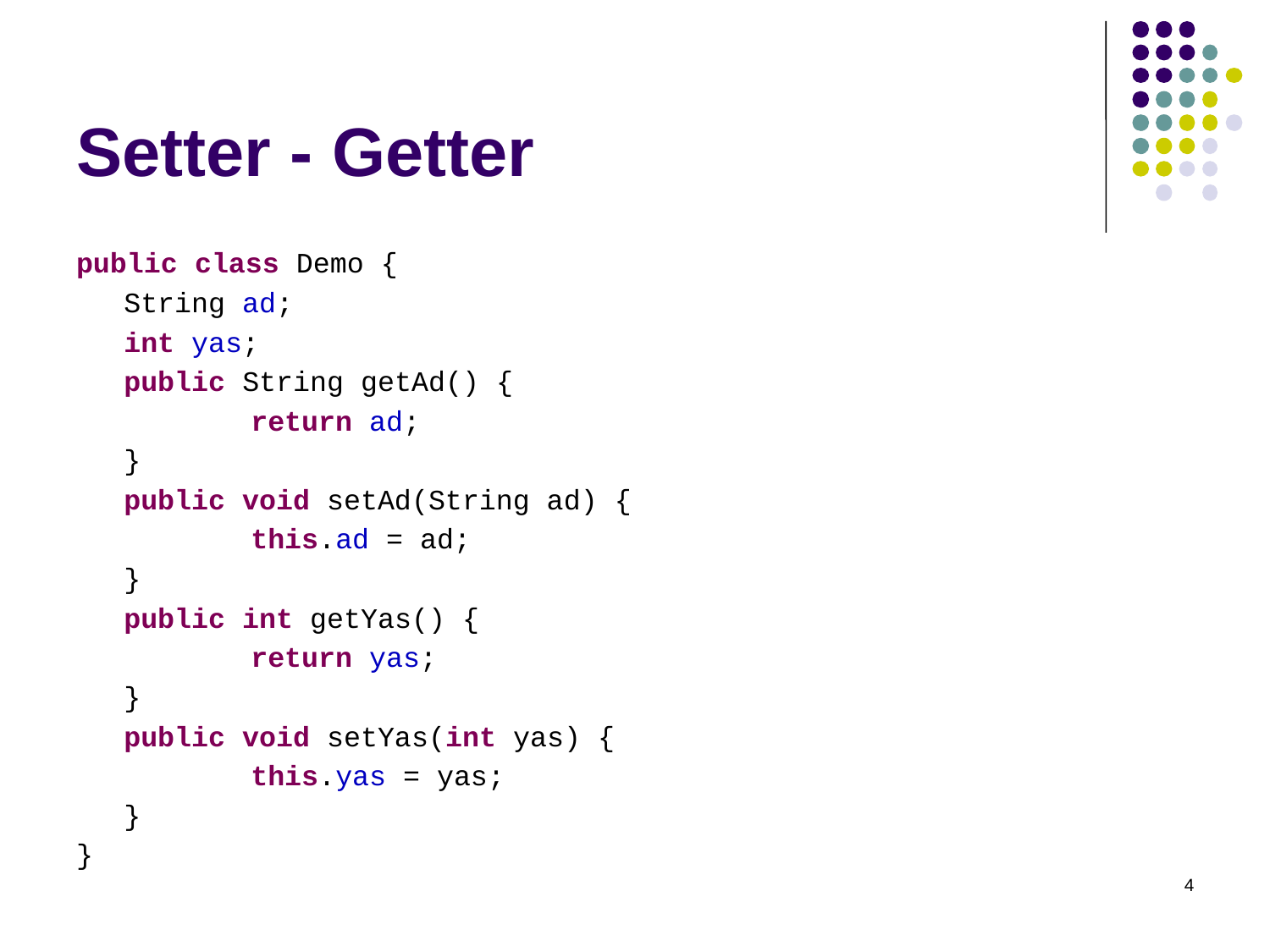

Setter - Getter
public class Demo {
	String ad;
	int yas;
	public String getAd() {
		return ad;
	}
	public void setAd(String ad) {
		this.ad = ad;
	}
	public int getYas() {
		return yas;
	}
	public void setYas(int yas) {
		this.yas = yas;
	}
}
4